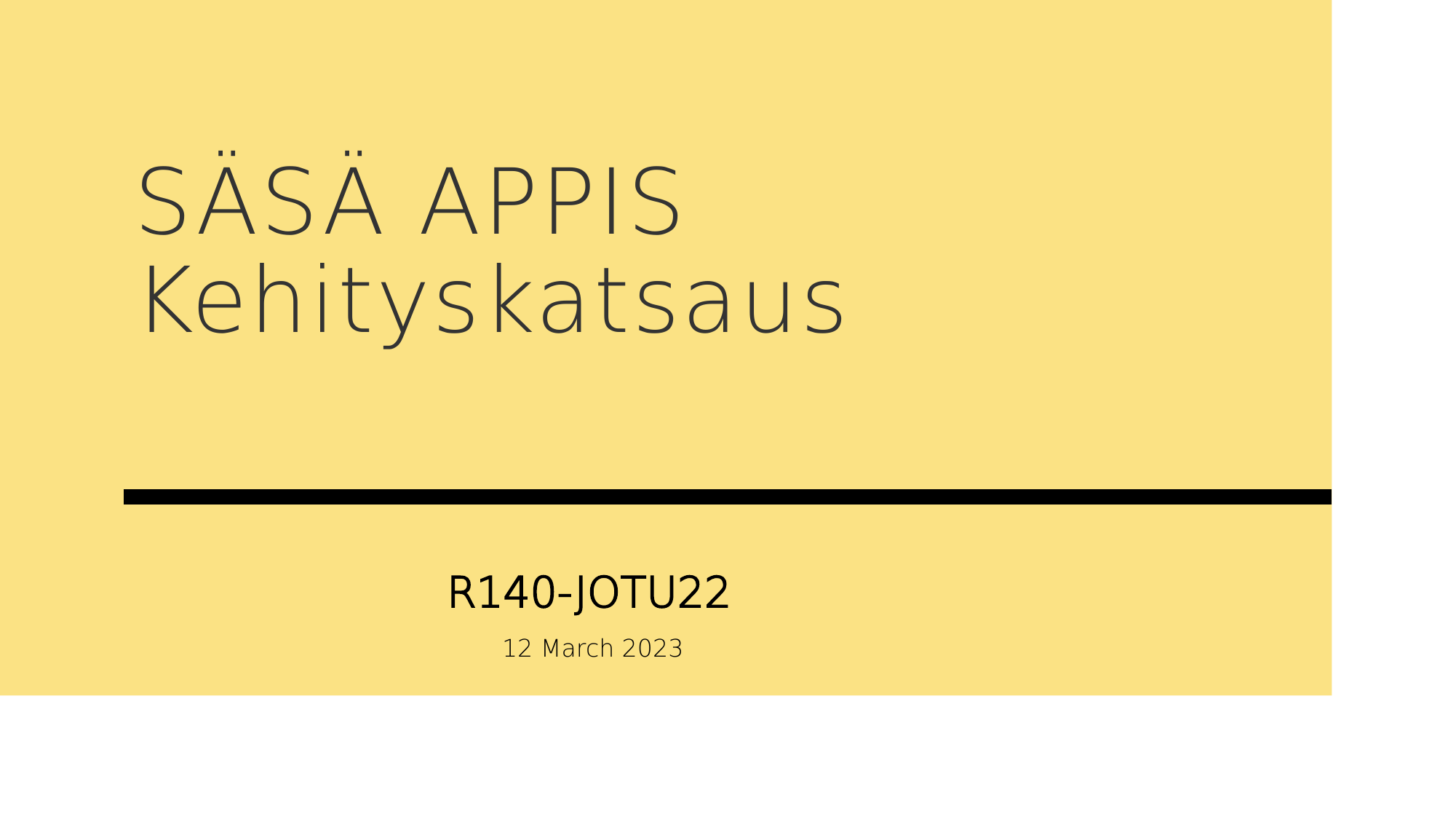

# SÄSÄ APPIS Kehityskatsaus
R140-JOTU22
 12 March 2023